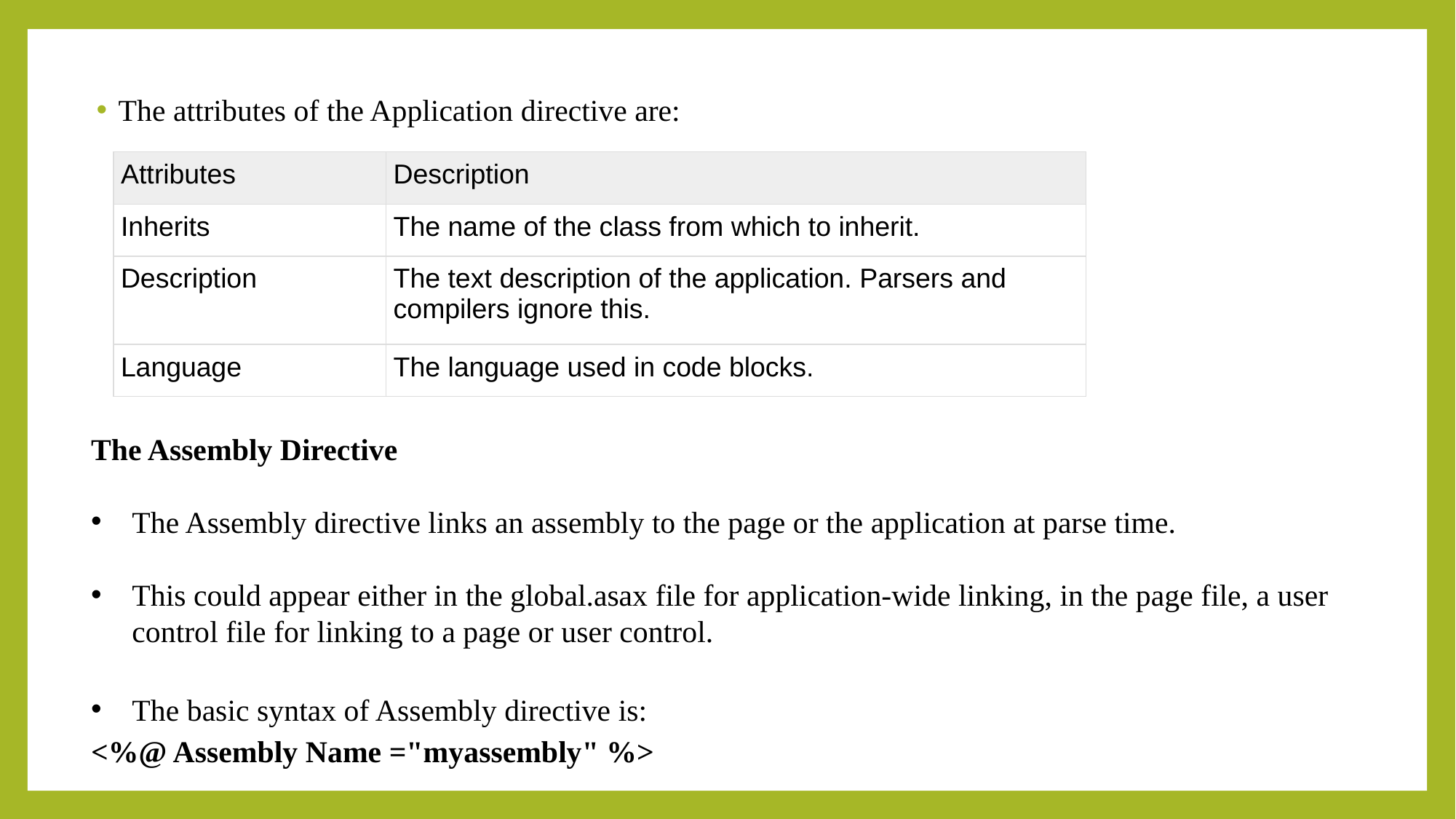

The attributes of the Application directive are:

| Attributes | Description |
| --- | --- |
| Inherits | The name of the class from which to inherit. |
| Description | The text description of the application. Parsers and compilers ignore this. |
| Language | The language used in code blocks. |
The Assembly Directive

The Assembly directive links an assembly to the page or the application at parse time.

This could appear either in the global.asax file for application-wide linking, in the page file, a user control file for linking to a page or user control.

The basic syntax of Assembly directive is:
<%@ Assembly Name ="myassembly" %>